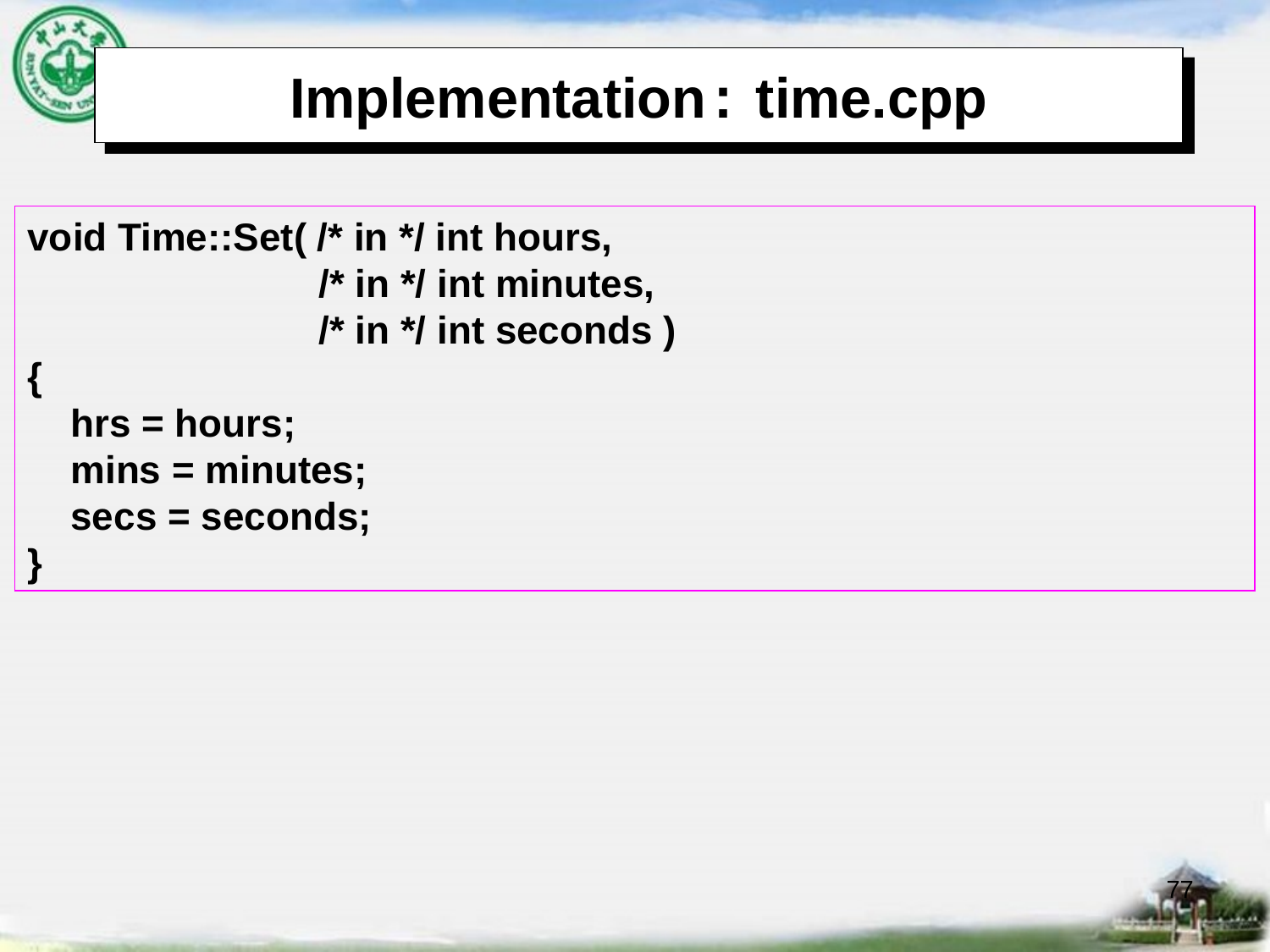

# Implementation: time.cpp
void Time::Set( /* in */ int hours,
                           /* in */ int minutes,
                           /* in */ int seconds )
{
    hrs = hours;
    mins = minutes;
    secs = seconds;
}
77